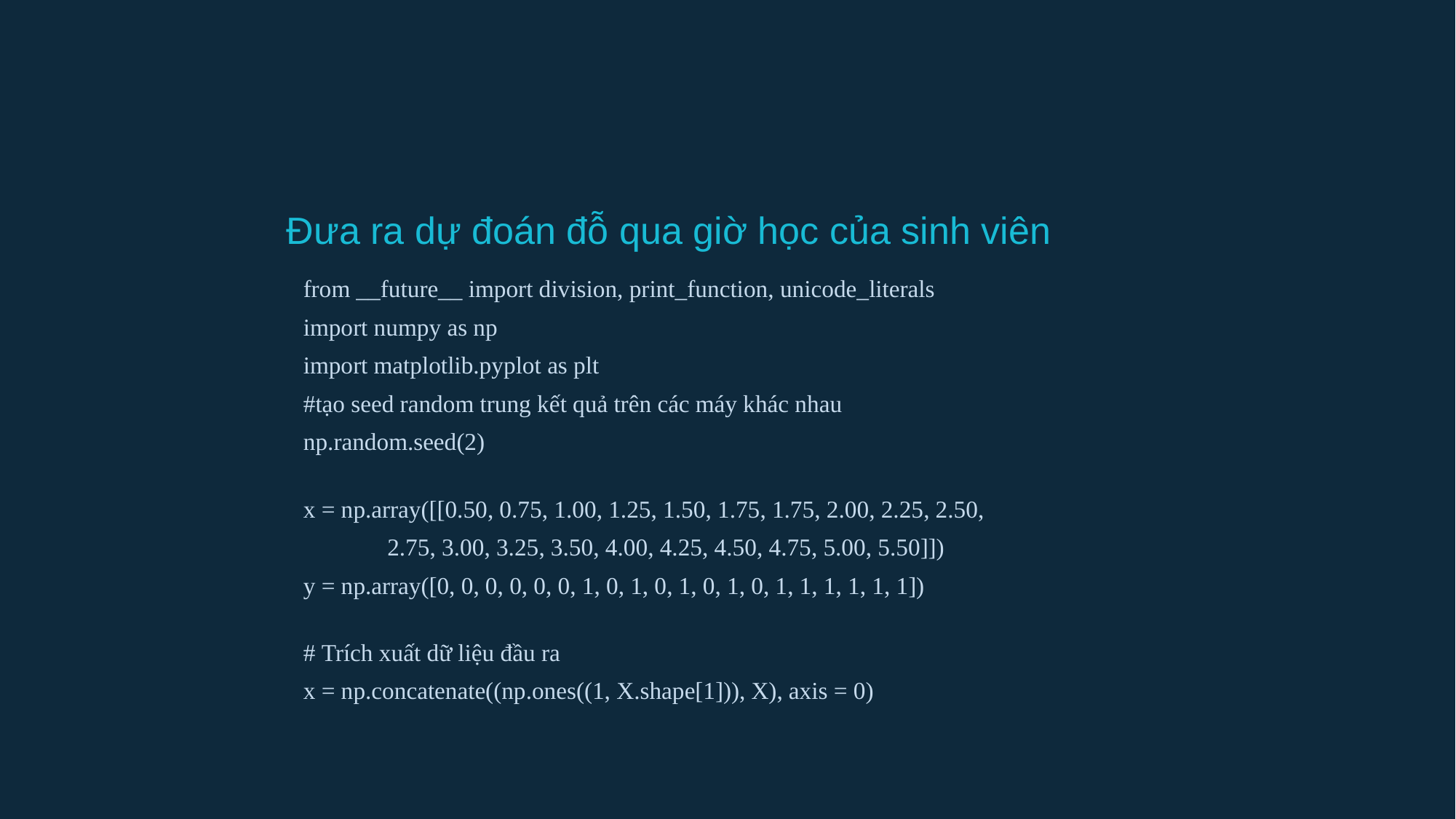

# Đưa ra dự đoán đỗ qua giờ học của sinh viên
from __future__ import division, print_function, unicode_literals
import numpy as np
import matplotlib.pyplot as plt
#tạo seed random trung kết quả trên các máy khác nhau
np.random.seed(2)
x = np.array([[0.50, 0.75, 1.00, 1.25, 1.50, 1.75, 1.75, 2.00, 2.25, 2.50,
              2.75, 3.00, 3.25, 3.50, 4.00, 4.25, 4.50, 4.75, 5.00, 5.50]])
y = np.array([0, 0, 0, 0, 0, 0, 1, 0, 1, 0, 1, 0, 1, 0, 1, 1, 1, 1, 1, 1])
# Trích xuất dữ liệu đầu ra
x = np.concatenate((np.ones((1, X.shape[1])), X), axis = 0)